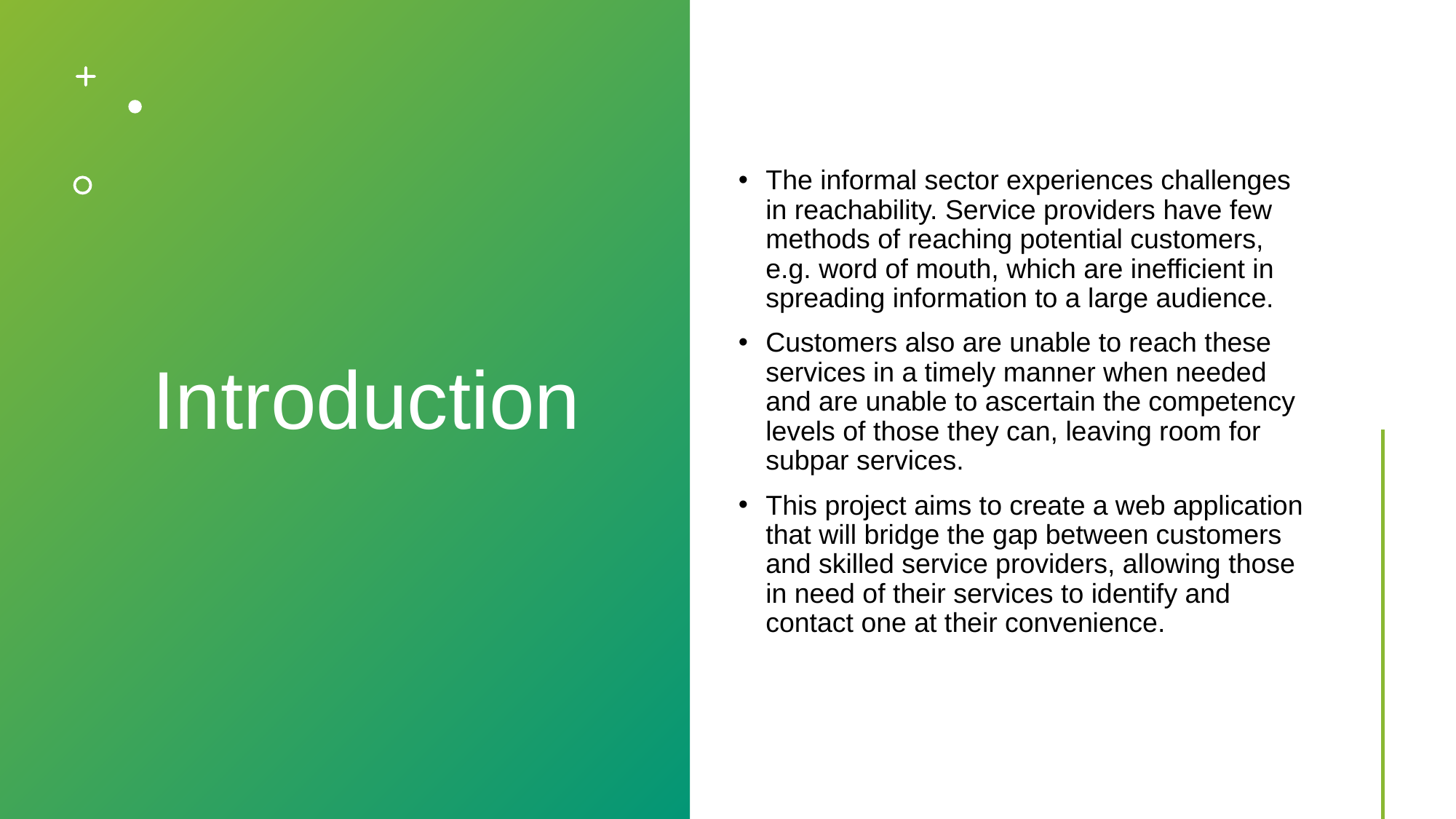

# Introduction
The informal sector experiences challenges in reachability. Service providers have few methods of reaching potential customers, e.g. word of mouth, which are inefficient in spreading information to a large audience.
Customers also are unable to reach these services in a timely manner when needed and are unable to ascertain the competency levels of those they can, leaving room for subpar services.
This project aims to create a web application that will bridge the gap between customers and skilled service providers, allowing those in need of their services to identify and contact one at their convenience.